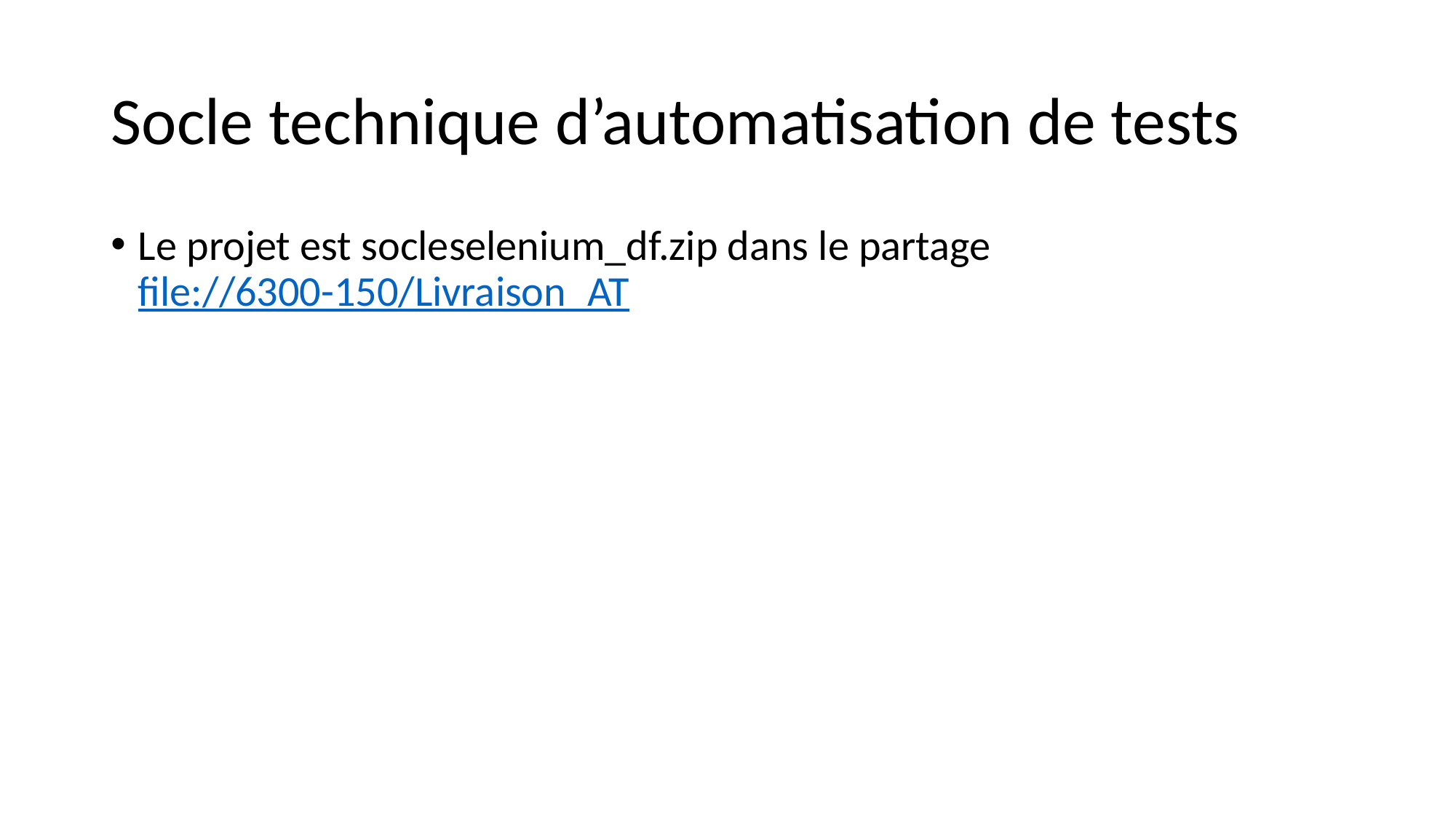

# Socle technique d’automatisation de tests
Le projet est socleselenium_df.zip dans le partage file://6300-150/Livraison_AT